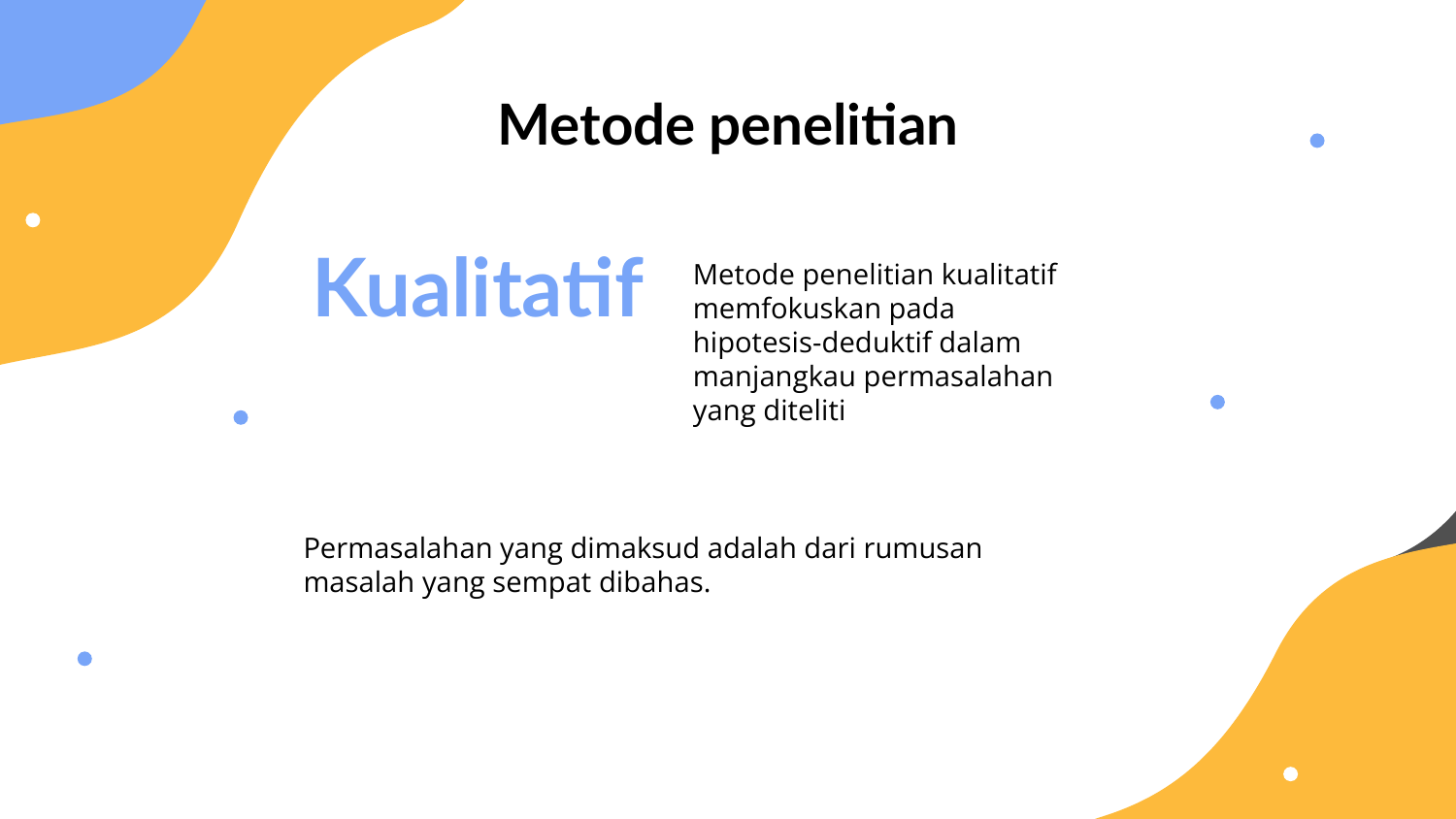

Metode penelitian
# Kualitatif
Metode penelitian kualitatif memfokuskan pada hipotesis-deduktif dalam manjangkau permasalahan yang diteliti
Permasalahan yang dimaksud adalah dari rumusan masalah yang sempat dibahas.